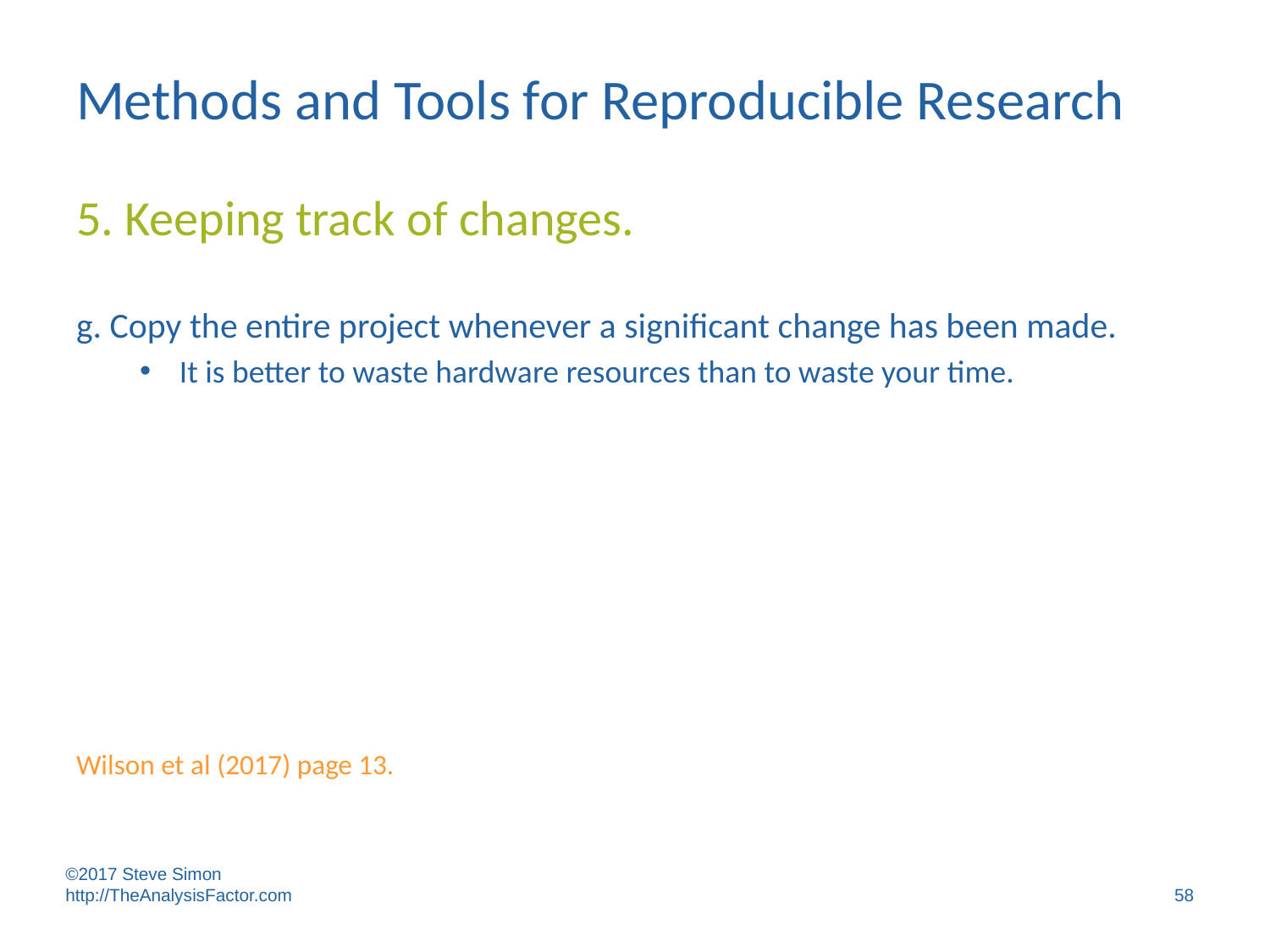

# Methods and Tools for Reproducible Research
5. Keeping track of changes.
g. Copy the entire project whenever a significant change has been made.
It is better to waste hardware resources than to waste your time.

Wilson et al (2017) page 13.
©2017 Steve Simon  http://TheAnalysisFactor.com

58